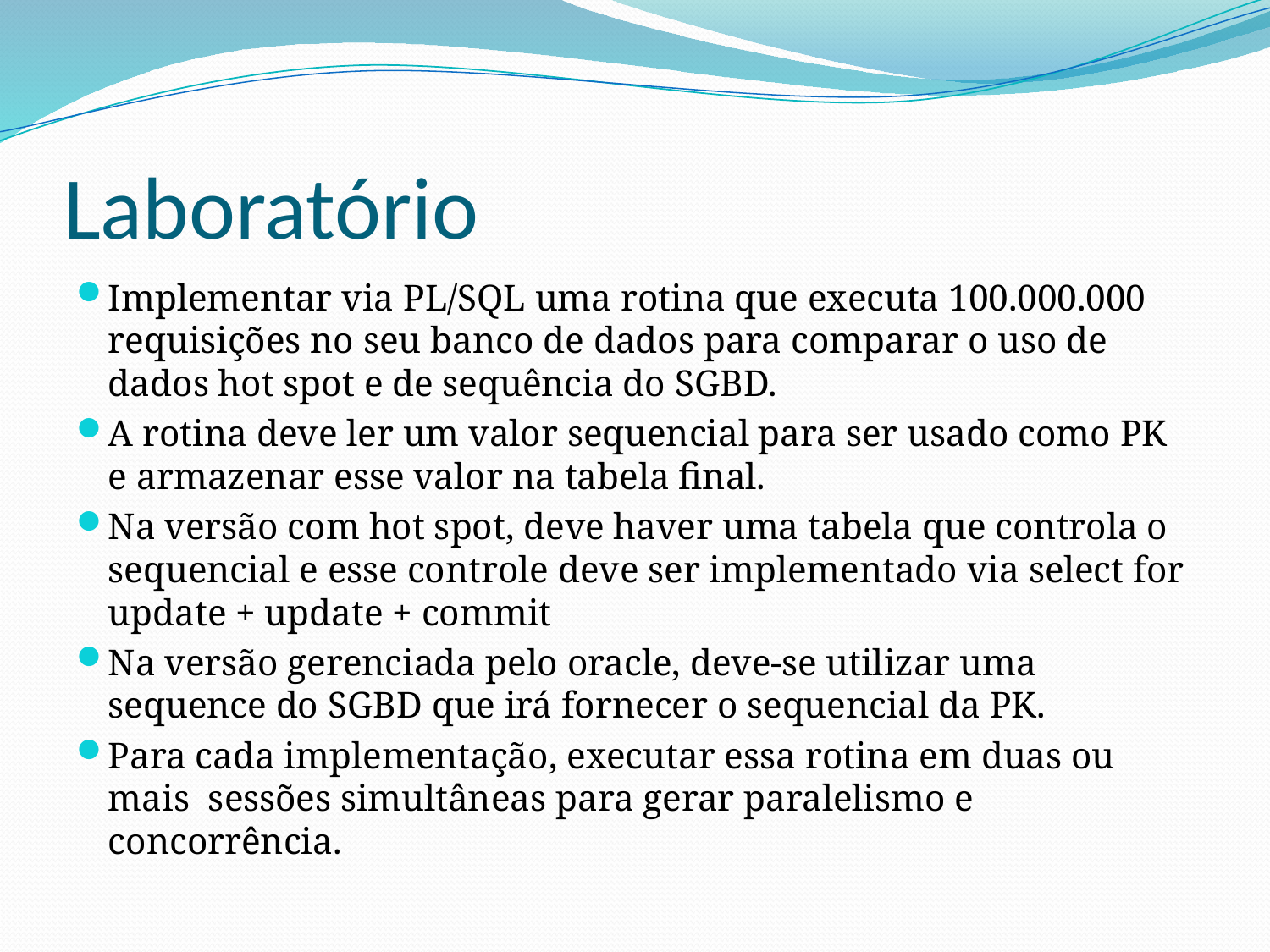

# Laboratório
Implementar via PL/SQL uma rotina que executa 100.000.000 requisições no seu banco de dados para comparar o uso de dados hot spot e de sequência do SGBD.
A rotina deve ler um valor sequencial para ser usado como PK e armazenar esse valor na tabela final.
Na versão com hot spot, deve haver uma tabela que controla o sequencial e esse controle deve ser implementado via select for update + update + commit
Na versão gerenciada pelo oracle, deve-se utilizar uma sequence do SGBD que irá fornecer o sequencial da PK.
Para cada implementação, executar essa rotina em duas ou mais  sessões simultâneas para gerar paralelismo e concorrência.